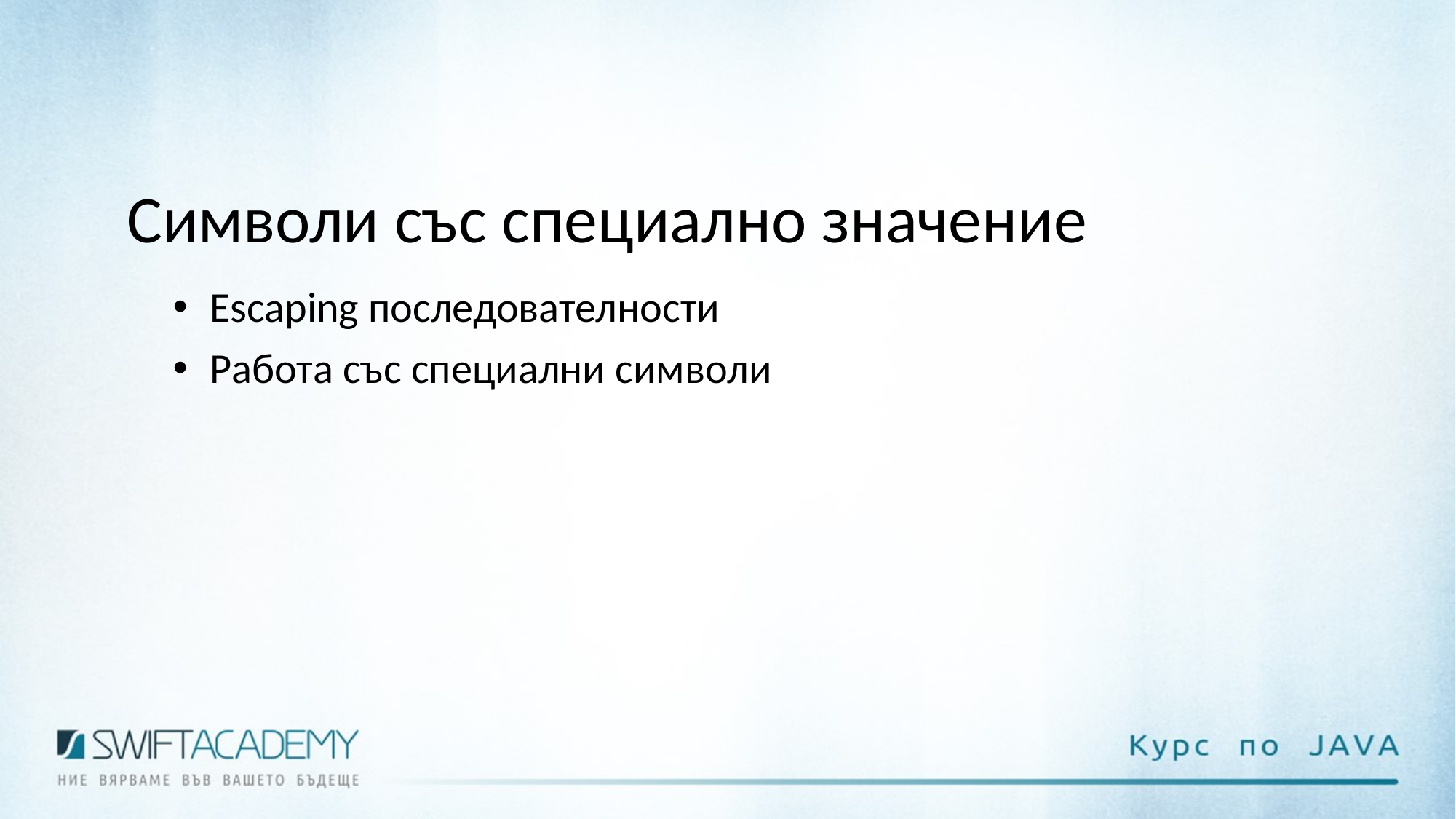

Символи със специално значение
 Escaping последователности
 Работа със специални символи